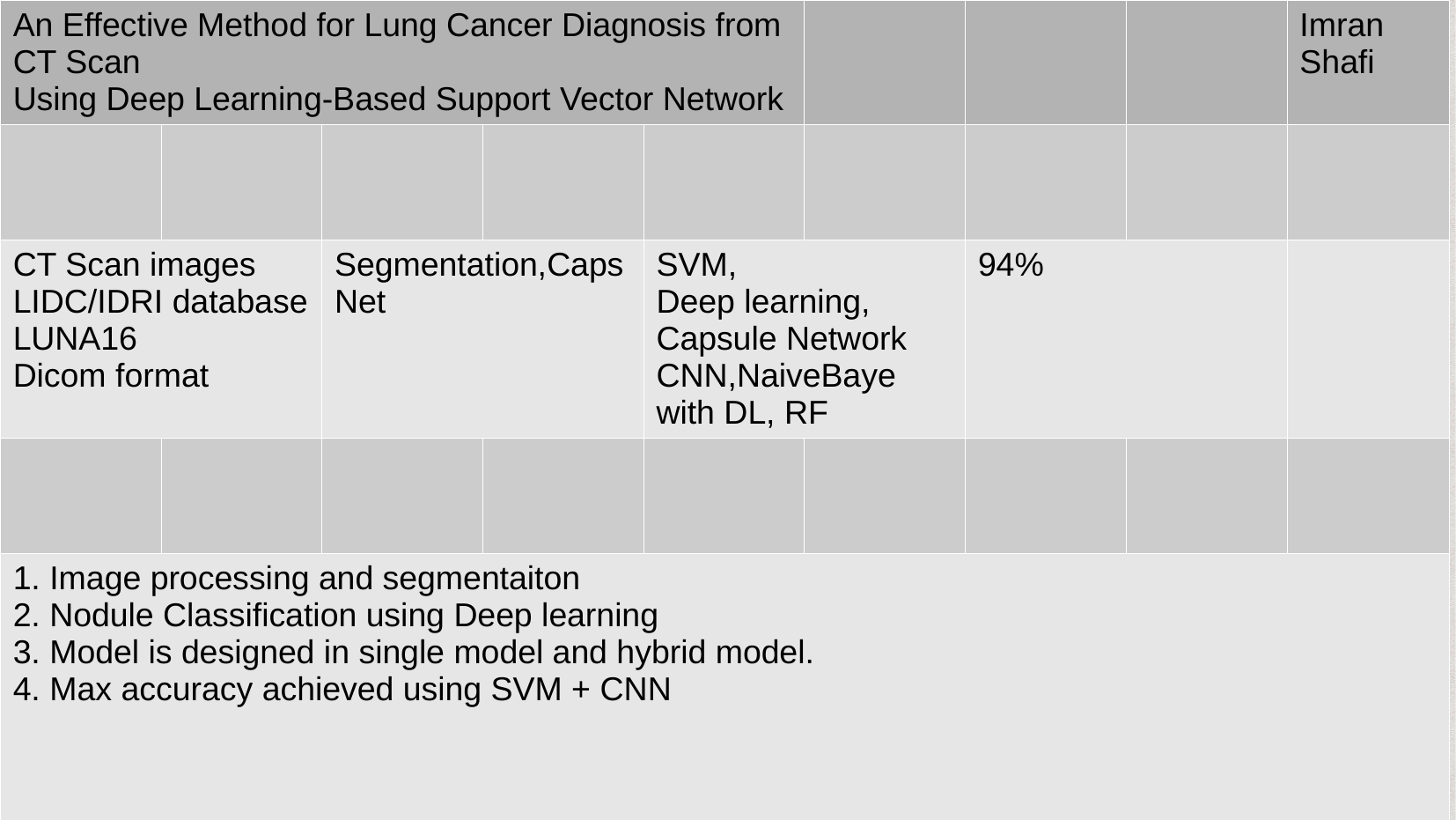

| An Effective Method for Lung Cancer Diagnosis from CT Scan Using Deep Learning-Based Support Vector Network |  |  |  |  |  |  |  | Imran Shafi |
| --- | --- | --- | --- | --- | --- | --- | --- | --- |
|  |  |  |  |  |  |  |  |  |
| CT Scan images LIDC/IDRI database LUNA16 Dicom format |  | Segmentation,CapsNet |  | SVM, Deep learning, Capsule Network CNN,NaiveBaye with DL, RF |  | 94% |  |  |
|  |  |  |  |  |  |  |  |  |
| 1. Image processing and segmentaiton 2. Nodule Classification using Deep learning 3. Model is designed in single model and hybrid model. 4. Max accuracy achieved using SVM + CNN |  |  |  |  |  |  |  |  |
|  |  |  |  |  |  |  |  |  |